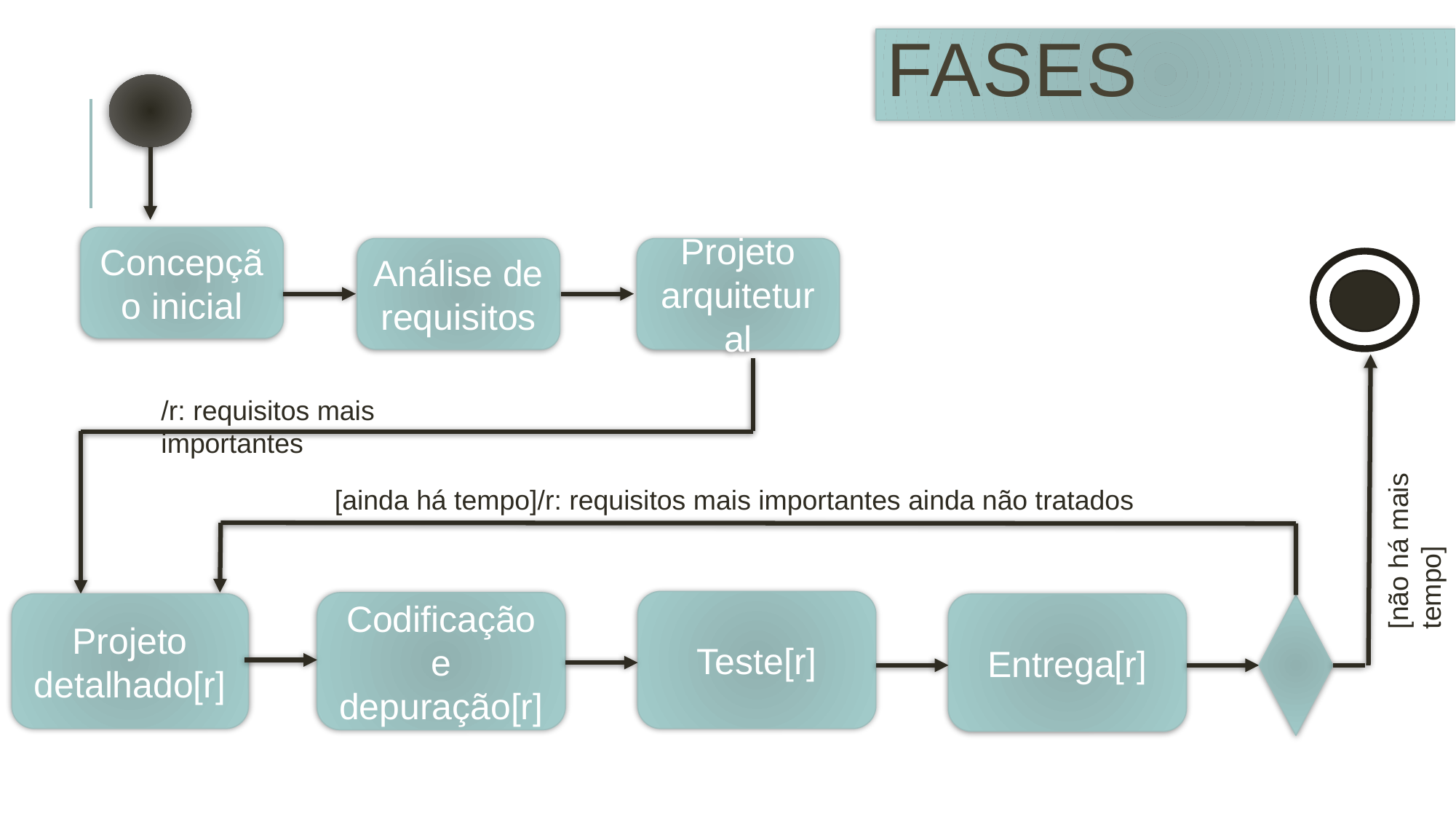

FASES

Concepção inicial
Projeto arquitetural
Análise de requisitos

/r: requisitos mais importantes
[ainda há tempo]/r: requisitos mais importantes ainda não tratados
[não há mais tempo]
Teste[r]
Codificação e depuração[r]
Projeto detalhado[r]
Entrega[r]